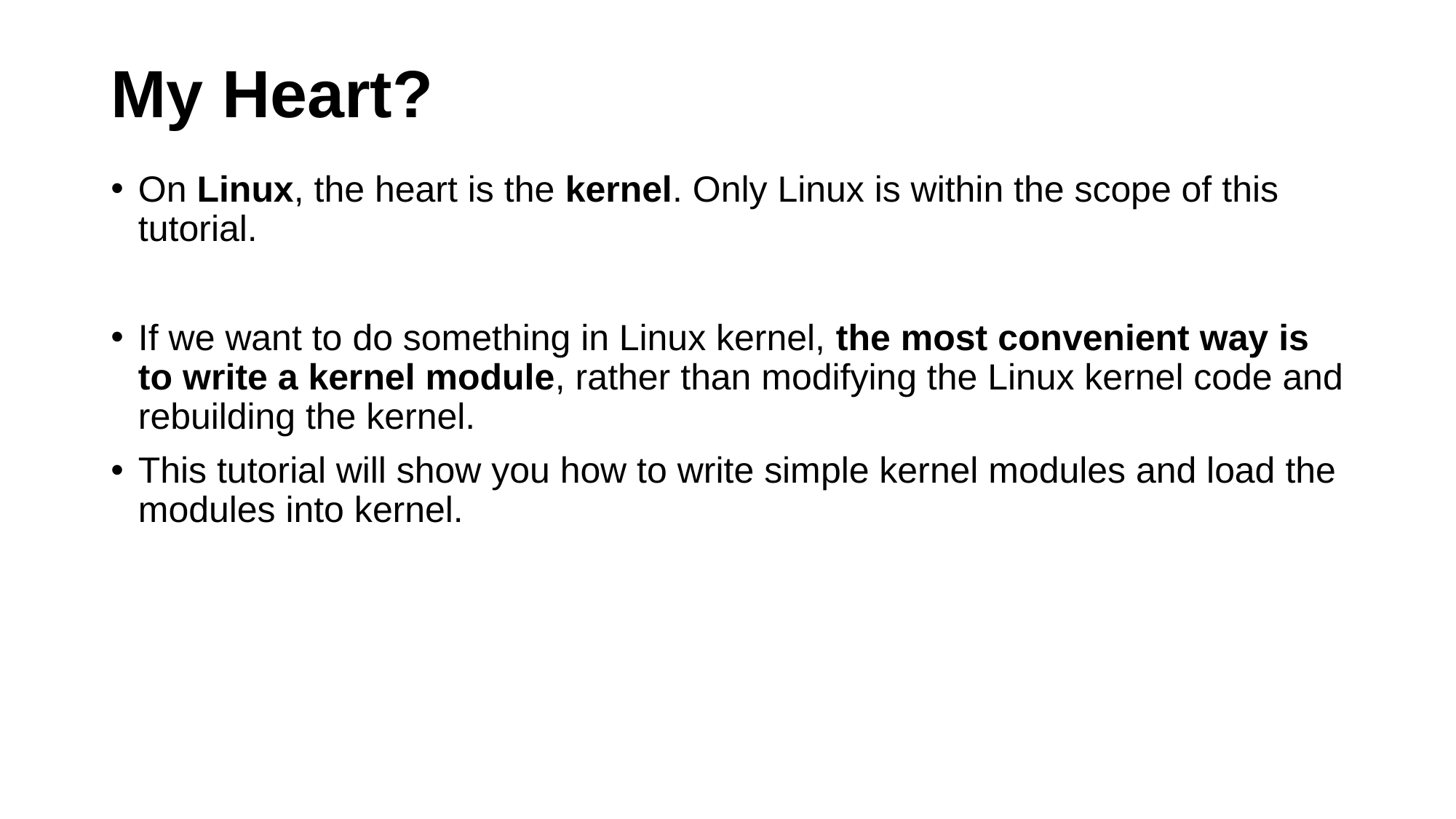

# My Heart?
On Linux, the heart is the kernel. Only Linux is within the scope of this tutorial.

If we want to do something in Linux kernel, the most convenient way is to write a kernel module, rather than modifying the Linux kernel code and rebuilding the kernel.
This tutorial will show you how to write simple kernel modules and load the modules into kernel.